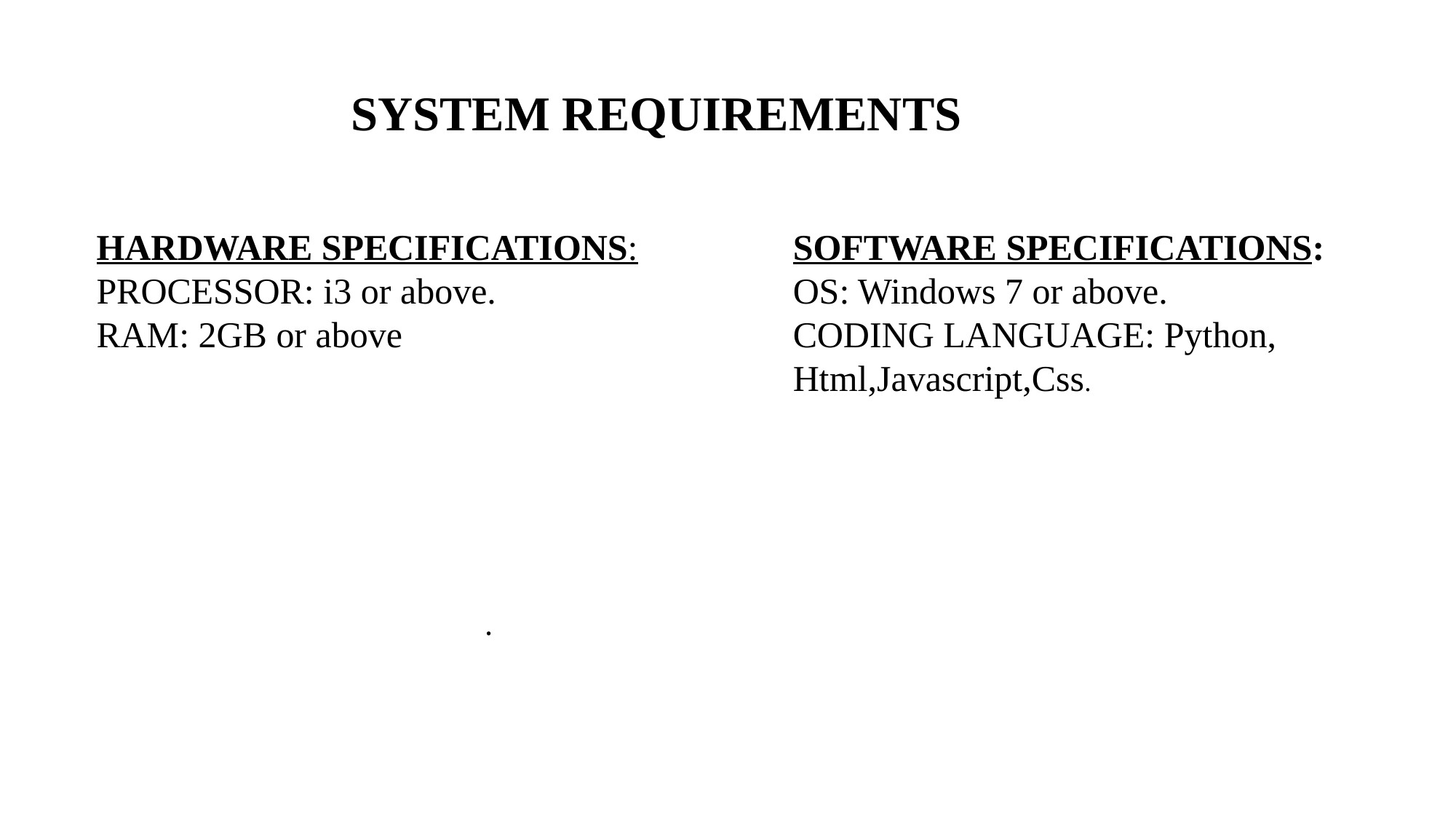

#
SYSTEM REQUIREMENTS
HARDWARE SPECIFICATIONS:
PROCESSOR: i3 or above.
RAM: 2GB or above
SOFTWARE SPECIFICATIONS:
OS: Windows 7 or above.
CODING LANGUAGE: Python, Html,Javascript,Css.

.